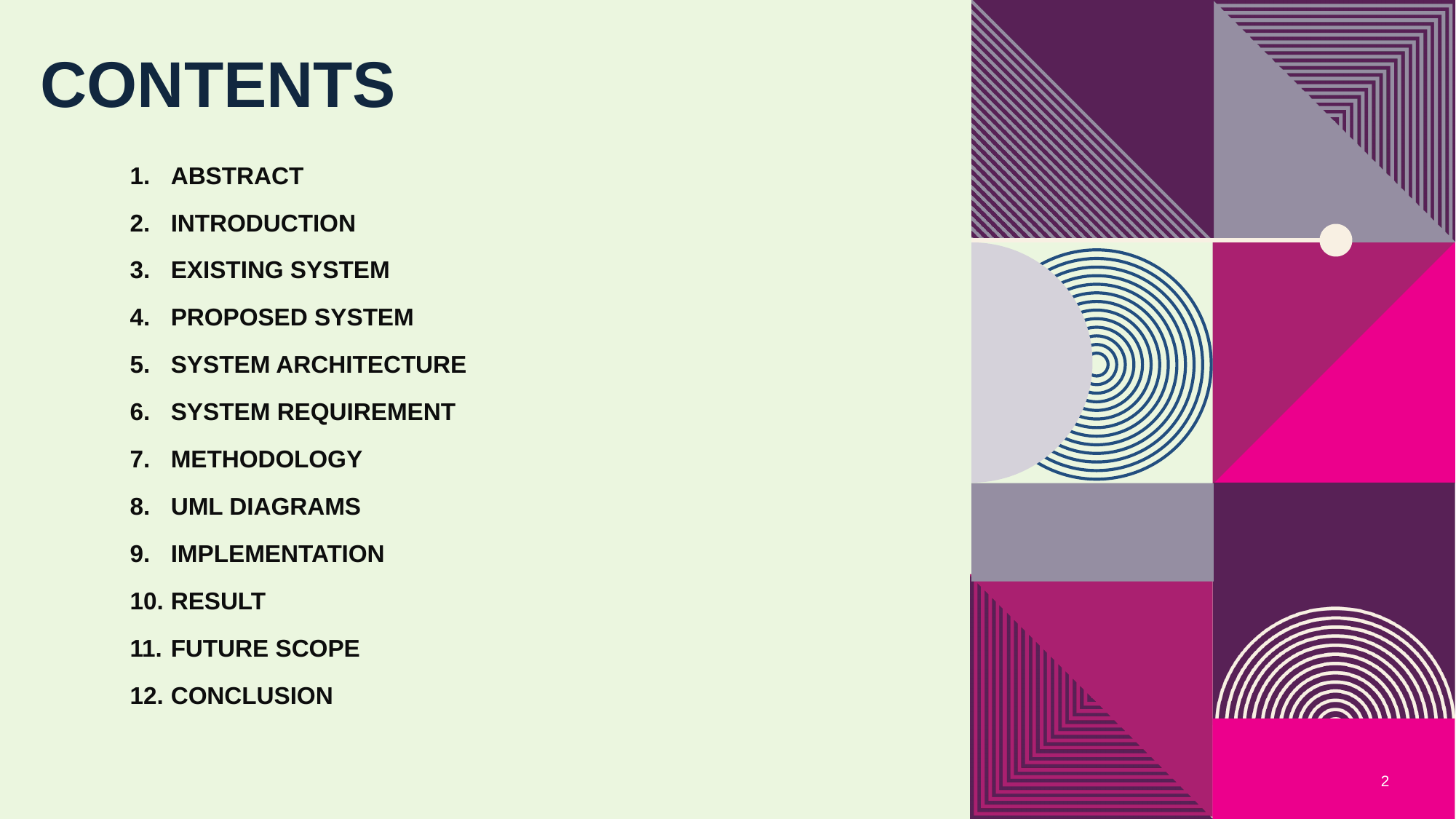

# CONTENTS
ABSTRACT
INTRODUCTION
EXISTING SYSTEM
PROPOSED SYSTEM
SYSTEM ARCHITECTURE
SYSTEM REQUIREMENT
METHODOLOGY
UML DIAGRAMS
IMPLEMENTATION
RESULT
FUTURE SCOPE
CONCLUSION

2